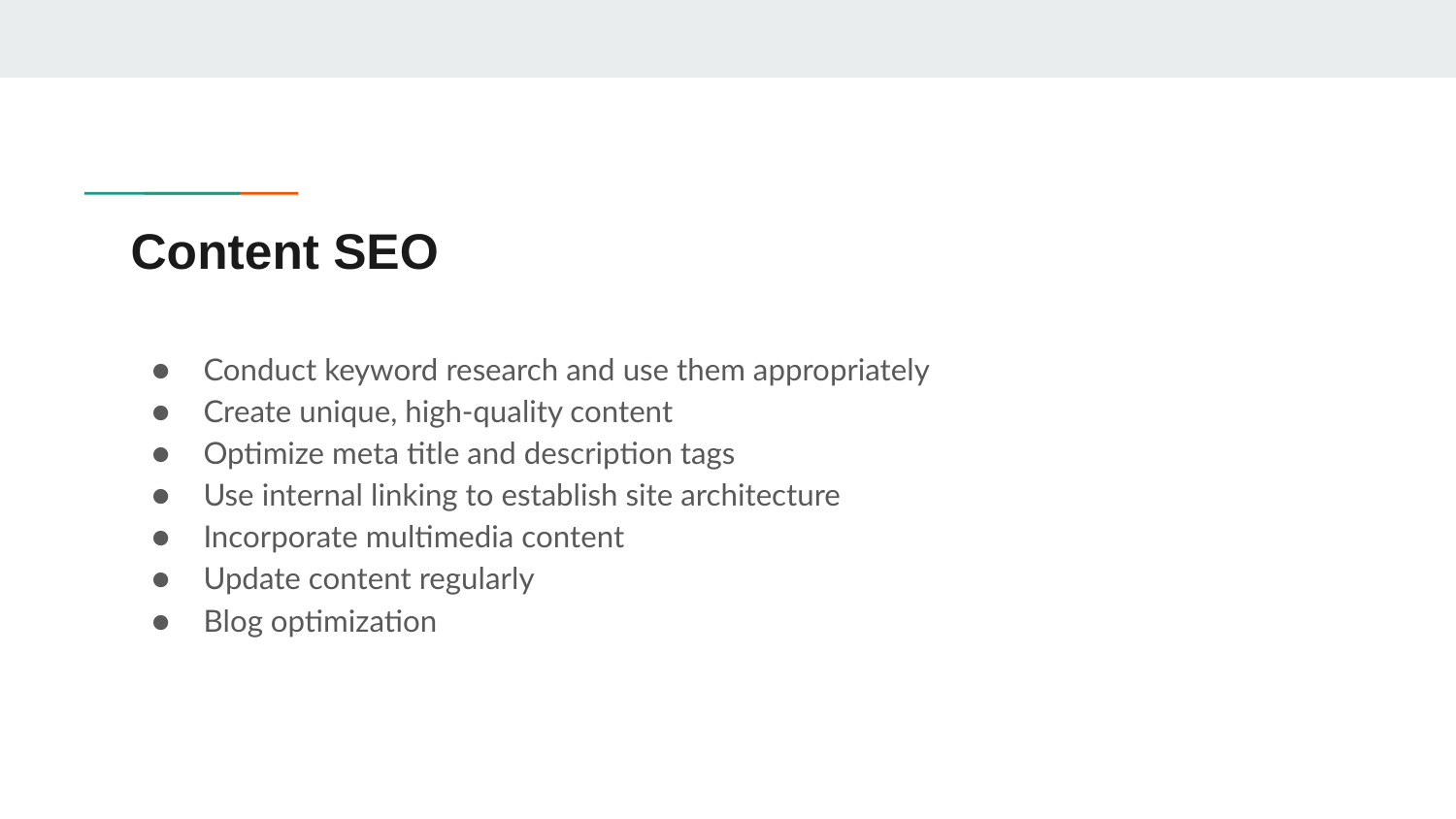

# Content SEO
Conduct keyword research and use them appropriately
Create unique, high-quality content
Optimize meta title and description tags
Use internal linking to establish site architecture
Incorporate multimedia content
Update content regularly
Blog optimization